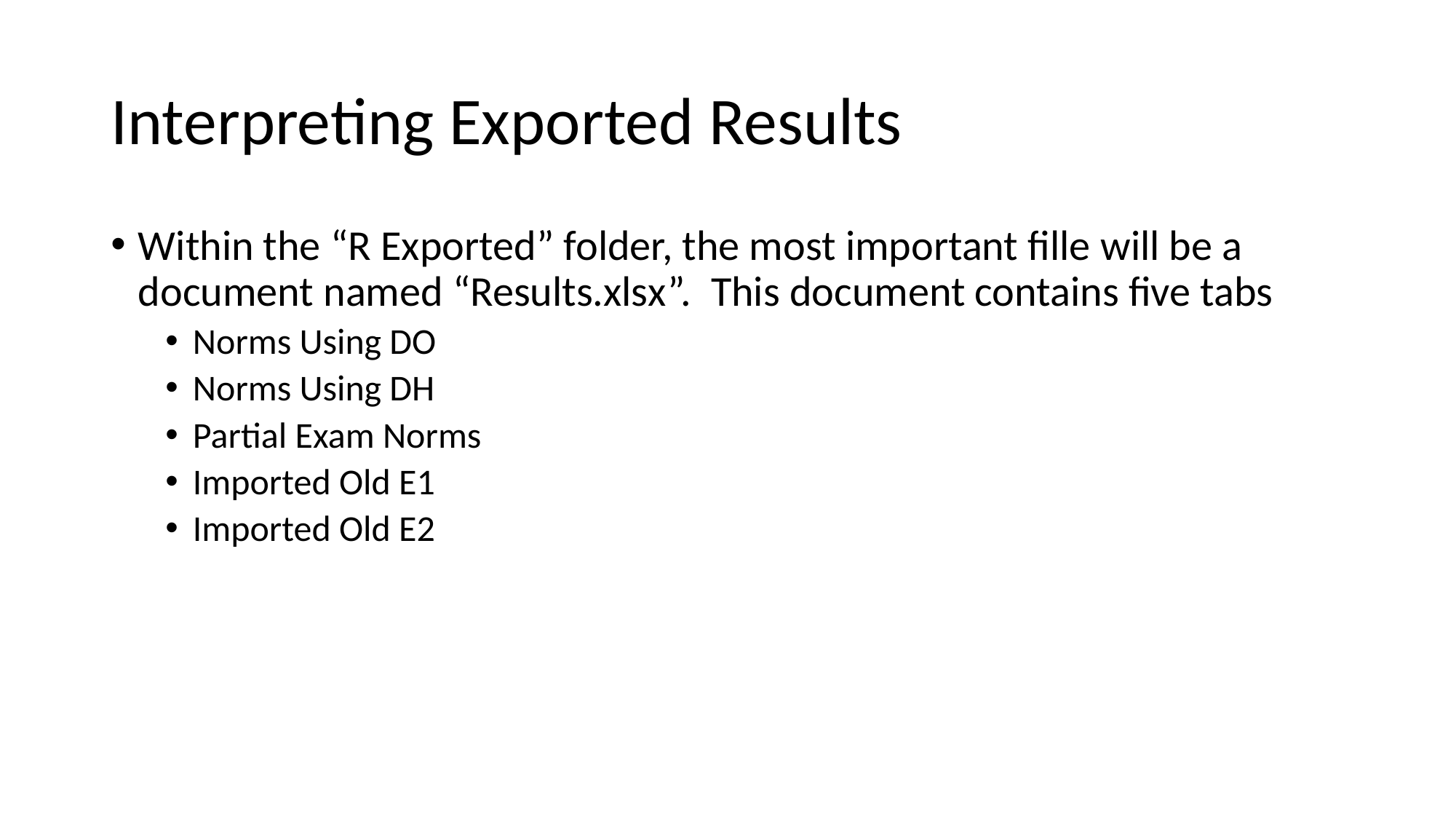

# Interpreting Exported Results
Within the “R Exported” folder, the most important fille will be a document named “Results.xlsx”.  This document contains five tabs
Norms Using DO
Norms Using DH
Partial Exam Norms
Imported Old E1
Imported Old E2